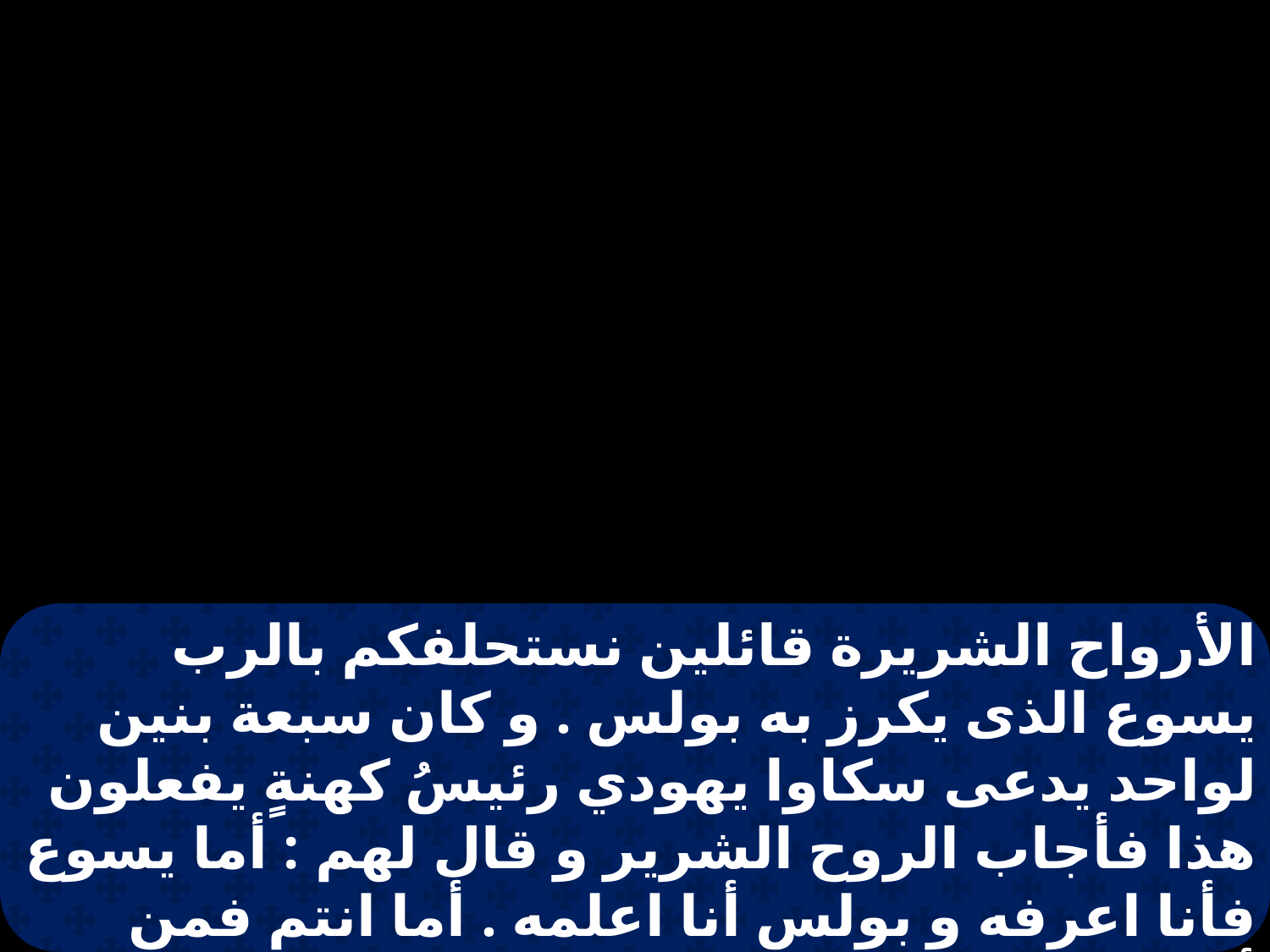

الأرواح الشريرة قائلين نستحلفكم بالرب يسوع الذى يكرز به بولس . و كان سبعة بنين لواحد يدعى سكاوا يهودي رئيسُ كهنةٍ يفعلون هذا فأجاب الروح الشرير و قال لهم : أما يسوع فأنا اعرفه و بولس أنا اعلمه . أما انتم فمن أنتم . فوثبَ